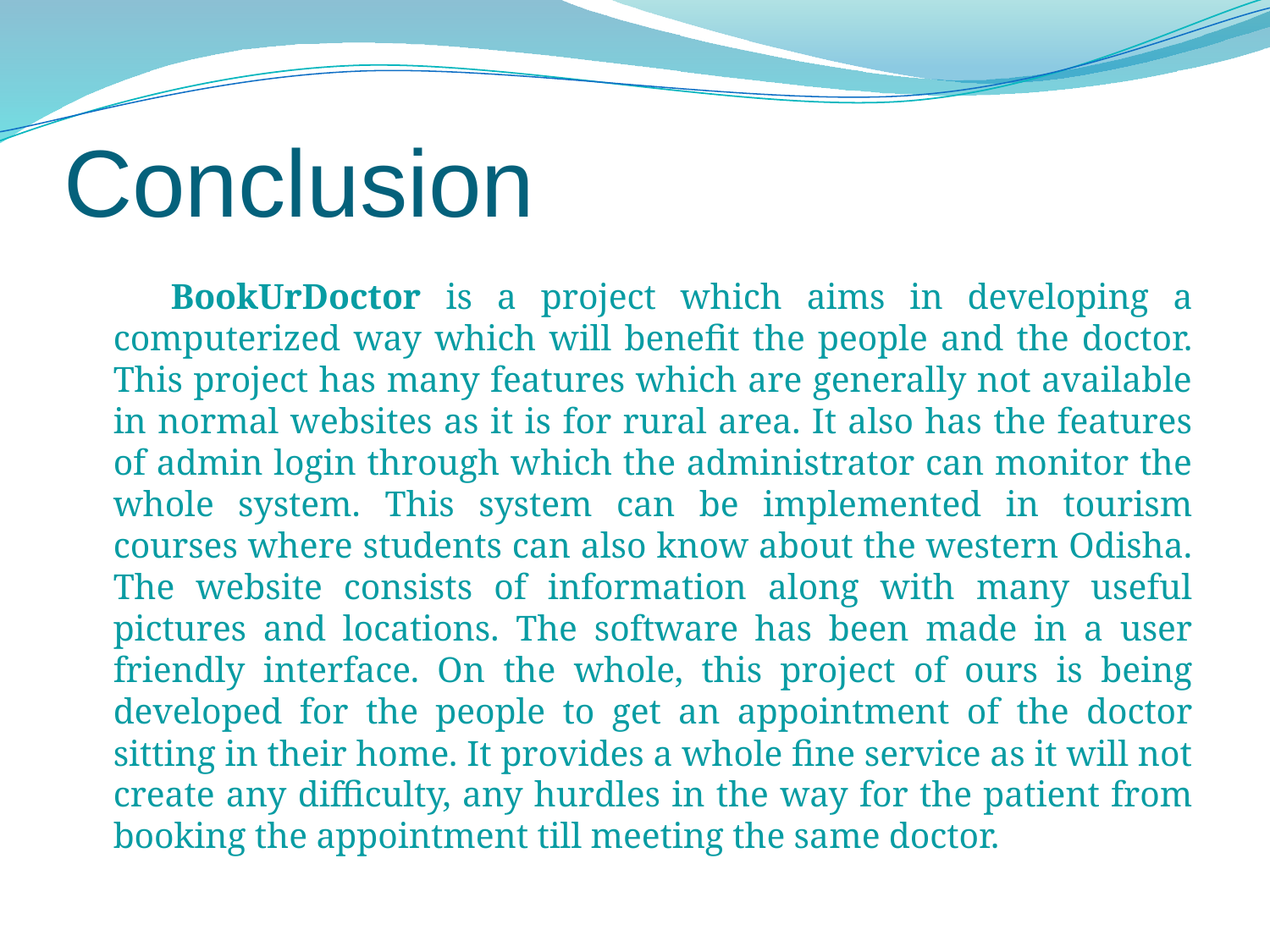

# Conclusion
    BookUrDoctor is a project which aims in developing a computerized way which will benefit the people and the doctor. This project has many features which are generally not available in normal websites as it is for rural area. It also has the features of admin login through which the administrator can monitor the whole system. This system can be implemented in tourism courses where students can also know about the western Odisha. The website consists of information along with many useful pictures and locations. The software has been made in a user friendly interface. On the whole, this project of ours is being developed for the people to get an appointment of the doctor sitting in their home. It provides a whole fine service as it will not create any difficulty, any hurdles in the way for the patient from booking the appointment till meeting the same doctor.